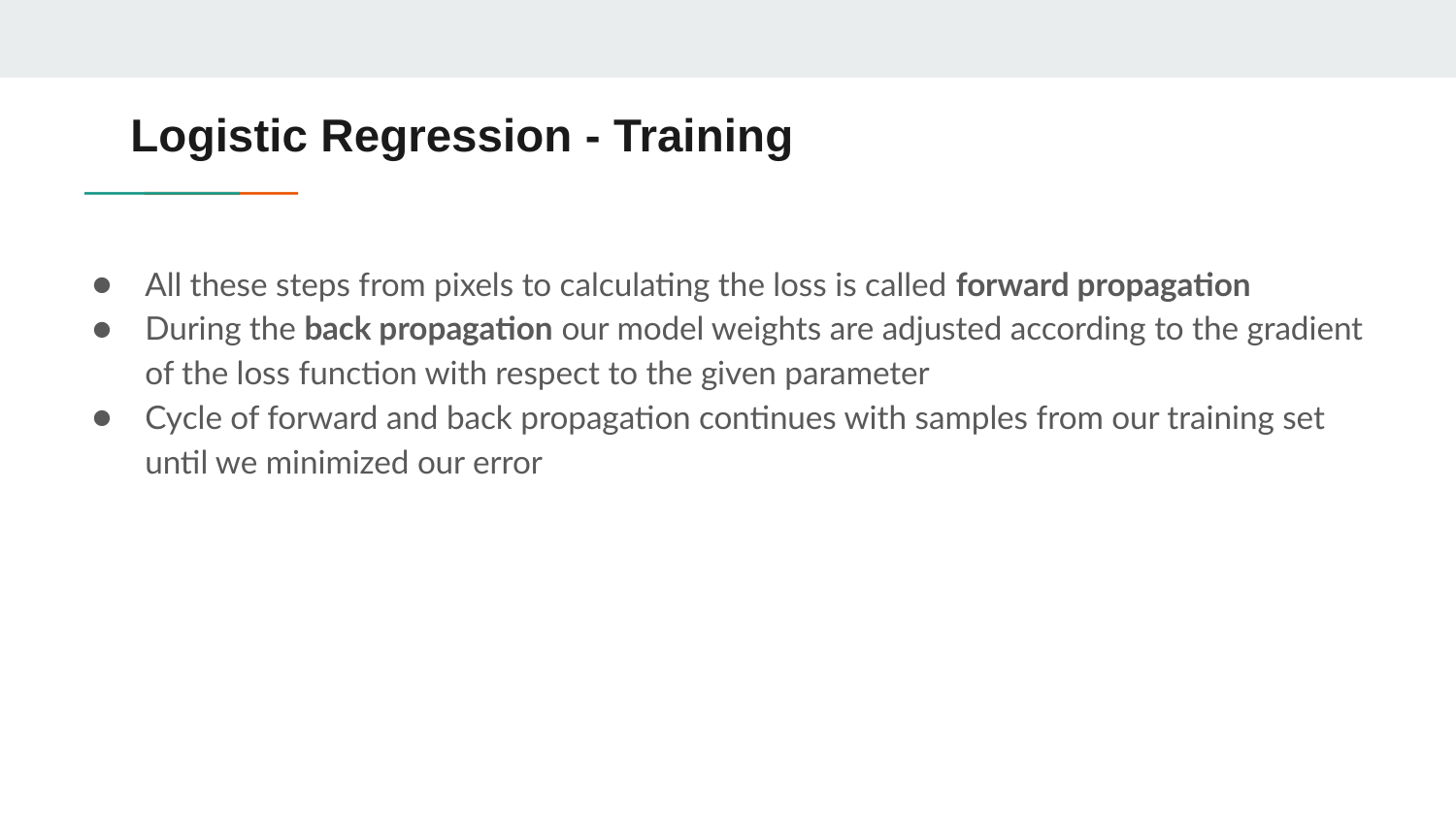

# Logistic Regression - Training
All these steps from pixels to calculating the loss is called forward propagation
During the back propagation our model weights are adjusted according to the gradient of the loss function with respect to the given parameter
Cycle of forward and back propagation continues with samples from our training set until we minimized our error